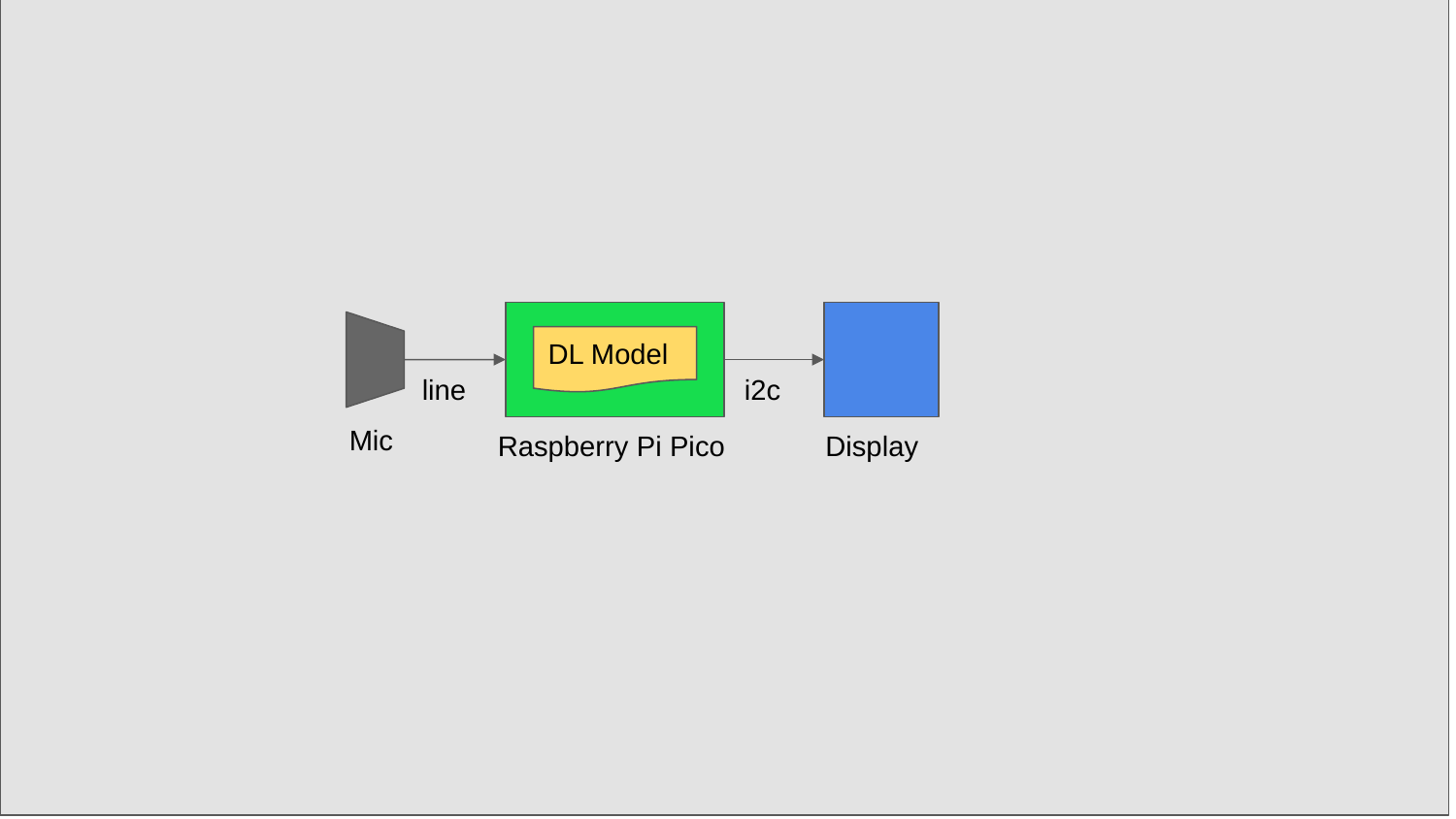

DL Model

line
i2c
Mic
Display
Raspberry Pi Pico